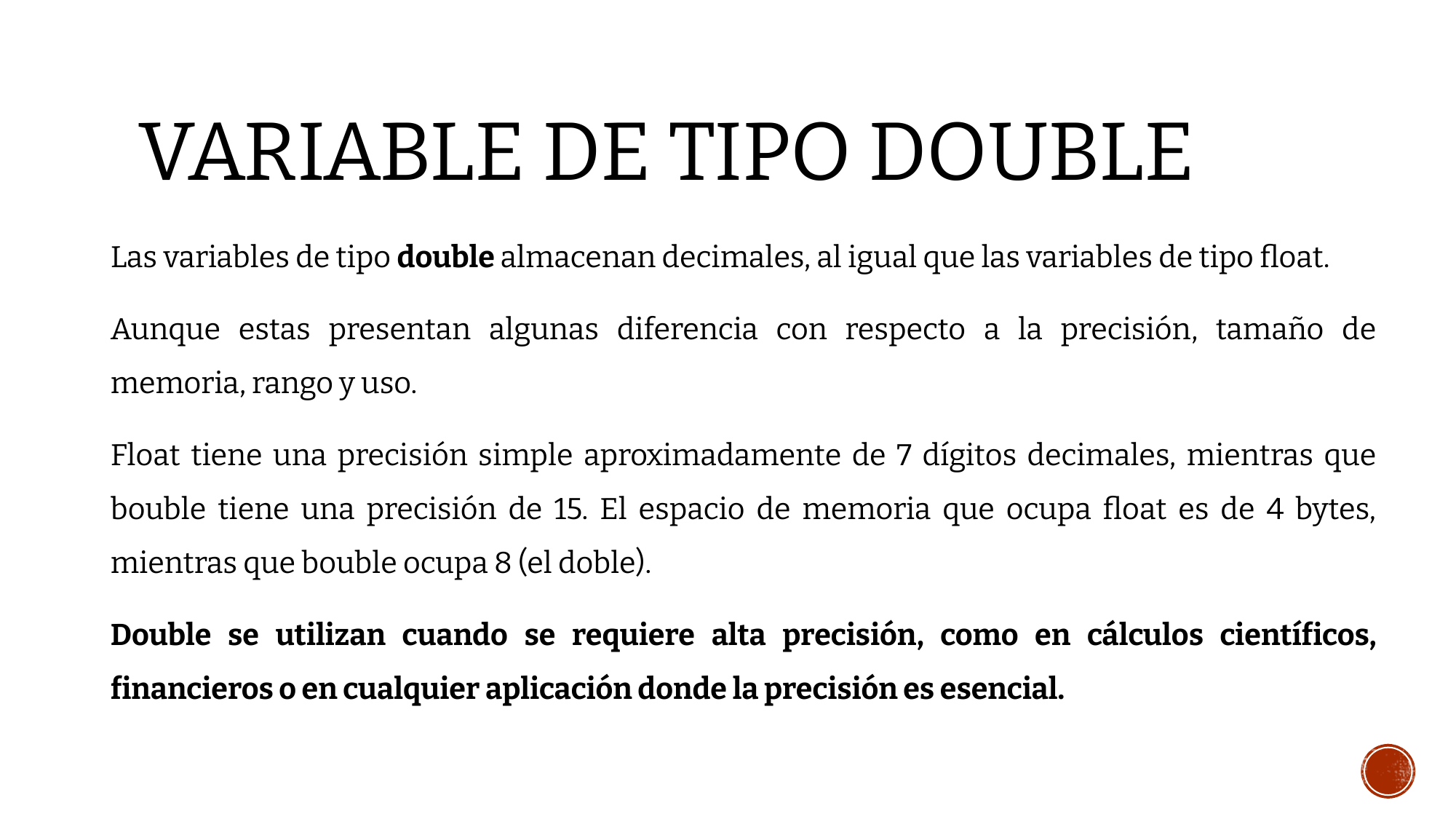

# Variable de tipo double
Las variables de tipo double almacenan decimales, al igual que las variables de tipo float.
Aunque estas presentan algunas diferencia con respecto a la precisión, tamaño de memoria, rango y uso.
Float tiene una precisión simple aproximadamente de 7 dígitos decimales, mientras que bouble tiene una precisión de 15. El espacio de memoria que ocupa float es de 4 bytes, mientras que bouble ocupa 8 (el doble).
Double se utilizan cuando se requiere alta precisión, como en cálculos científicos, financieros o en cualquier aplicación donde la precisión es esencial.